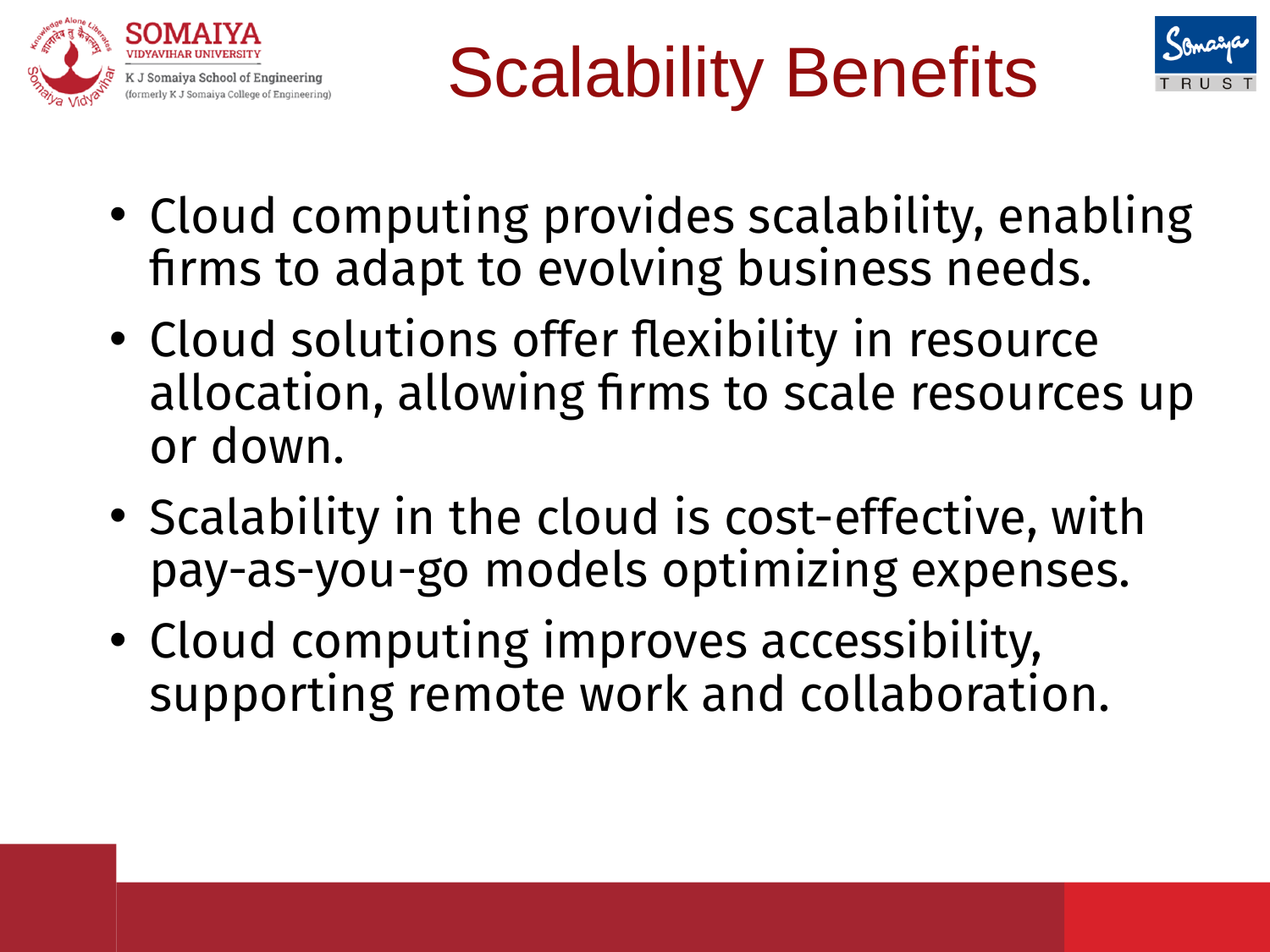

# Scalability Benefits
Cloud computing provides scalability, enabling firms to adapt to evolving business needs.
Cloud solutions offer flexibility in resource allocation, allowing firms to scale resources up or down.
Scalability in the cloud is cost-effective, with pay-as-you-go models optimizing expenses.
Cloud computing improves accessibility, supporting remote work and collaboration.